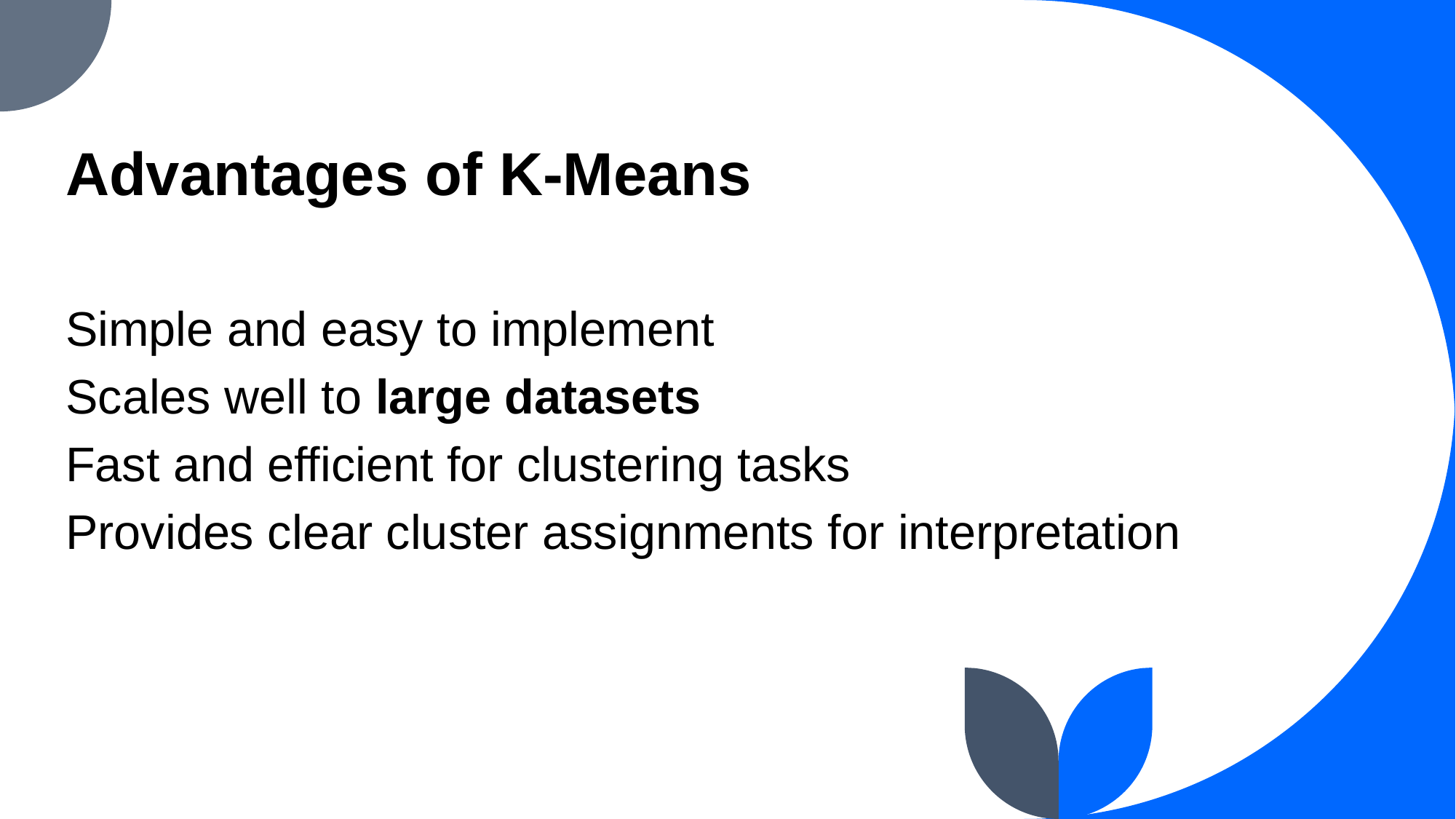

Advantages of K-Means

Simple and easy to implement
Scales well to large datasets
Fast and efficient for clustering tasks
Provides clear cluster assignments for interpretation